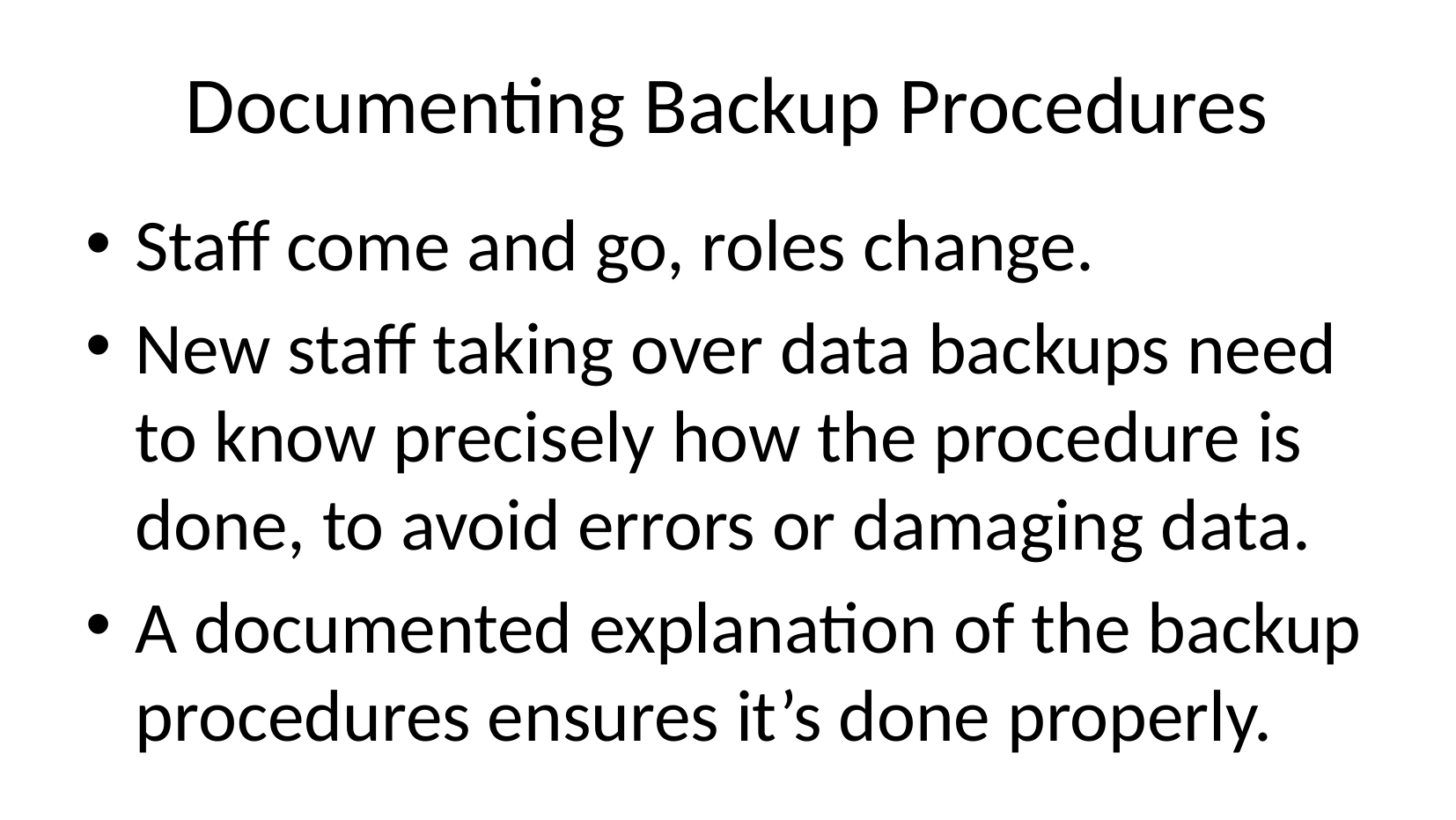

# Documenting Backup Procedures
Staff come and go, roles change.
New staff taking over data backups need to know precisely how the procedure is done, to avoid errors or damaging data.
A documented explanation of the backup procedures ensures it’s done properly.